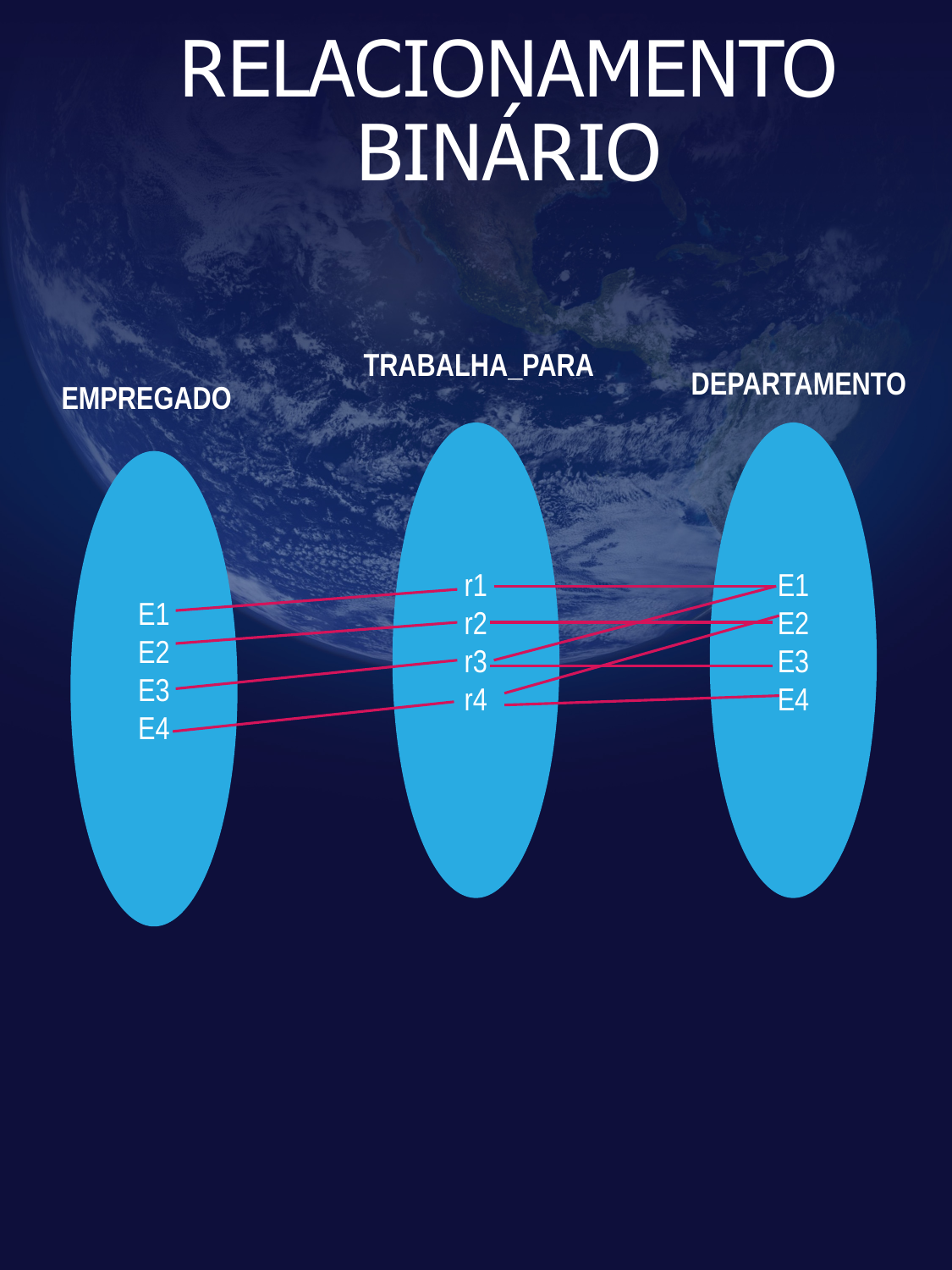

# RELACIONAMENTO BINÁRIO
TRABALHA_PARA
DEPARTAMENTO
EMPREGADO
E1
E2
E3
E4

r1
r2
r3
r4

E1
E2
E3
E4